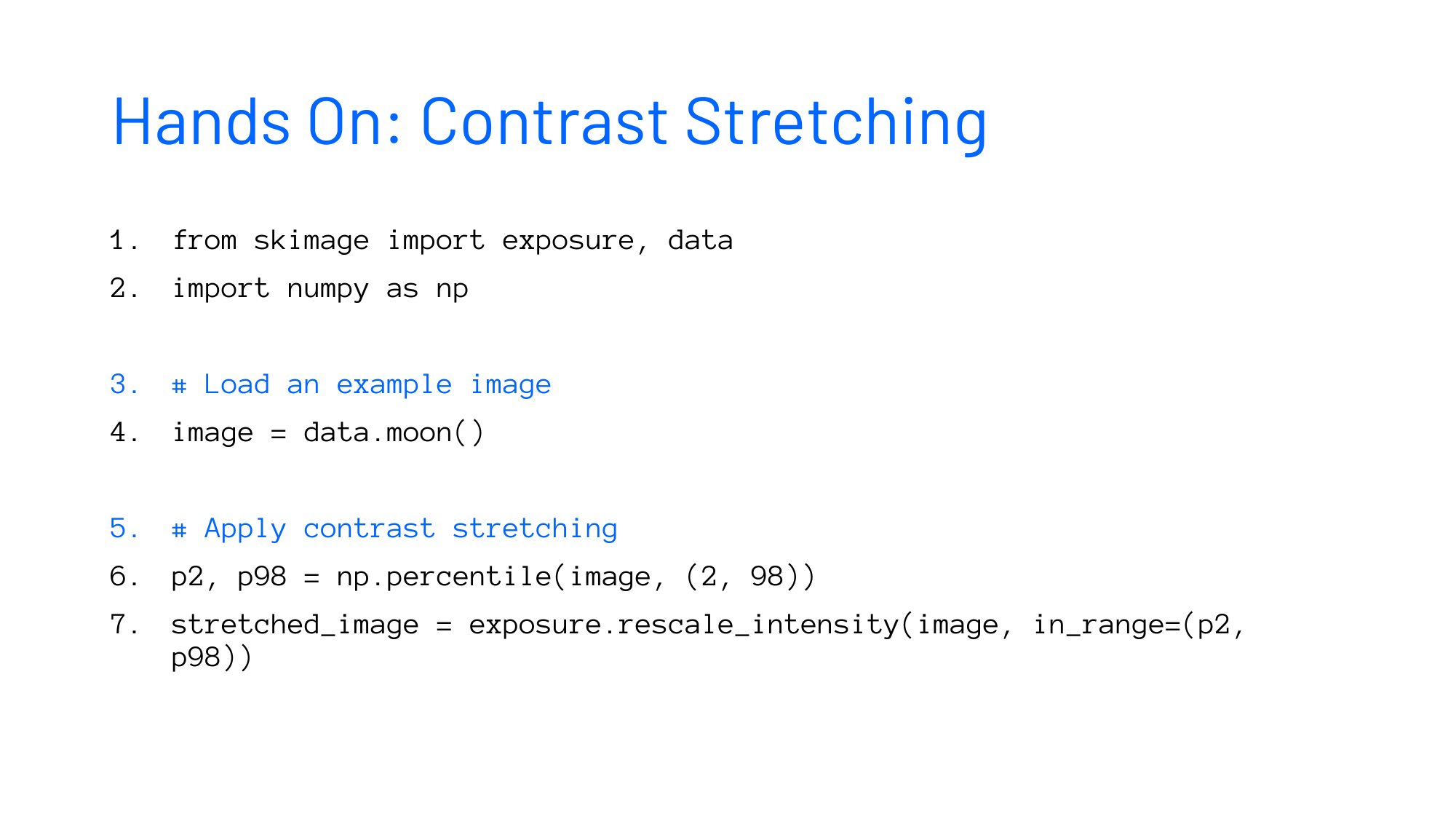

# Hands On: Contrast Stretching
from skimage import exposure, data
import numpy as np

# Load an example image
image = data.moon()

# Apply contrast stretching
p2, p98 = np.percentile(image, (2, 98))
stretched_image = exposure.rescale_intensity(image, in_range=(p2, p98))